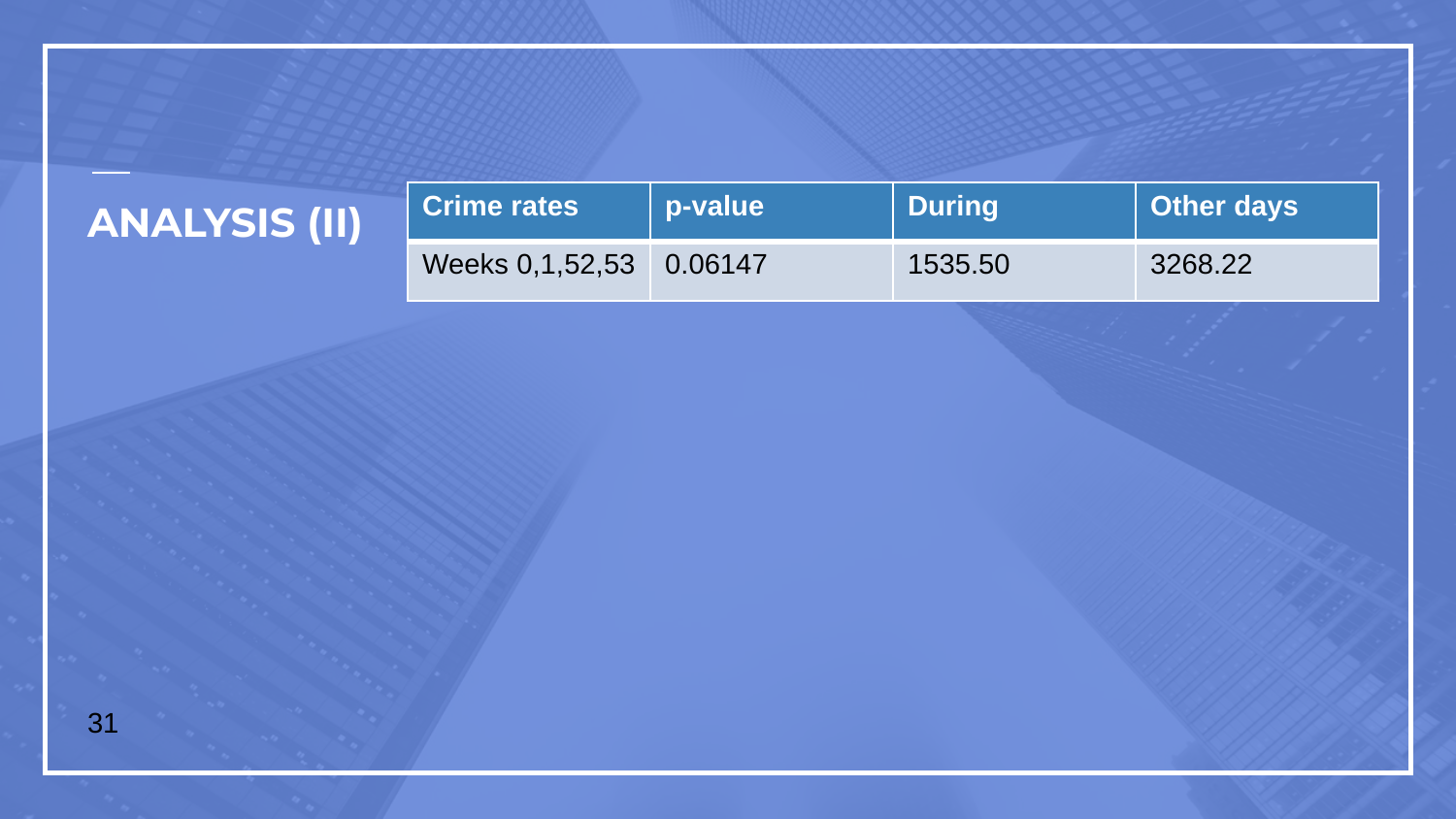

# ANALYSIS (II)
| Crime rates | p-value | During | Other days |
| --- | --- | --- | --- |
| Weeks 0,1,52,53 | 0.06147 | 1535.50 | 3268.22 |
31